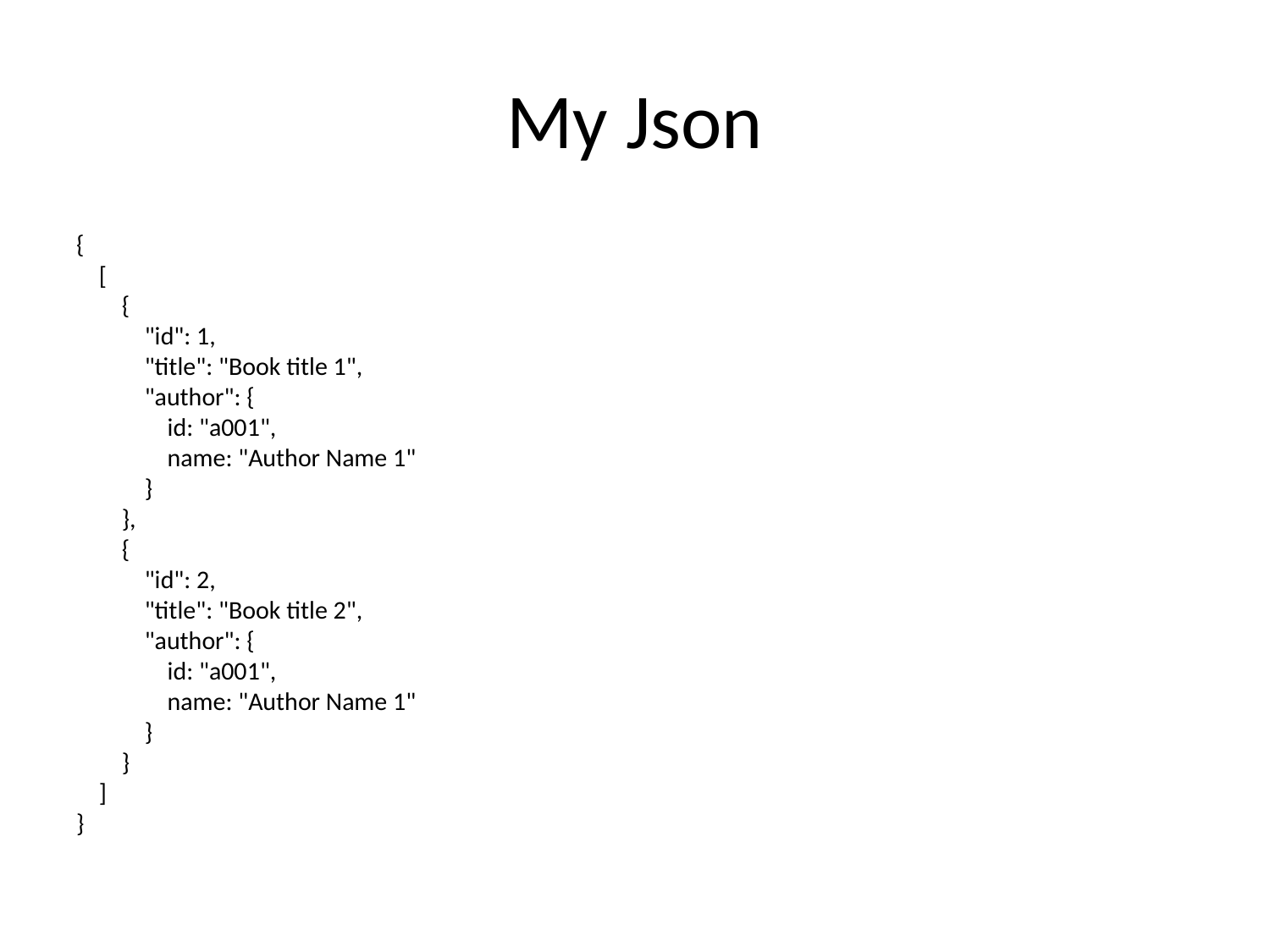

# My Json
{
    [
        {
            "id": 1,
            "title": "Book title 1",
            "author": {
                id: "a001",
                name: "Author Name 1"
            }
        },
        {
            "id": 2,
            "title": "Book title 2",
            "author": {
                id: "a001",
                name: "Author Name 1"
            }
        }
    ]
}